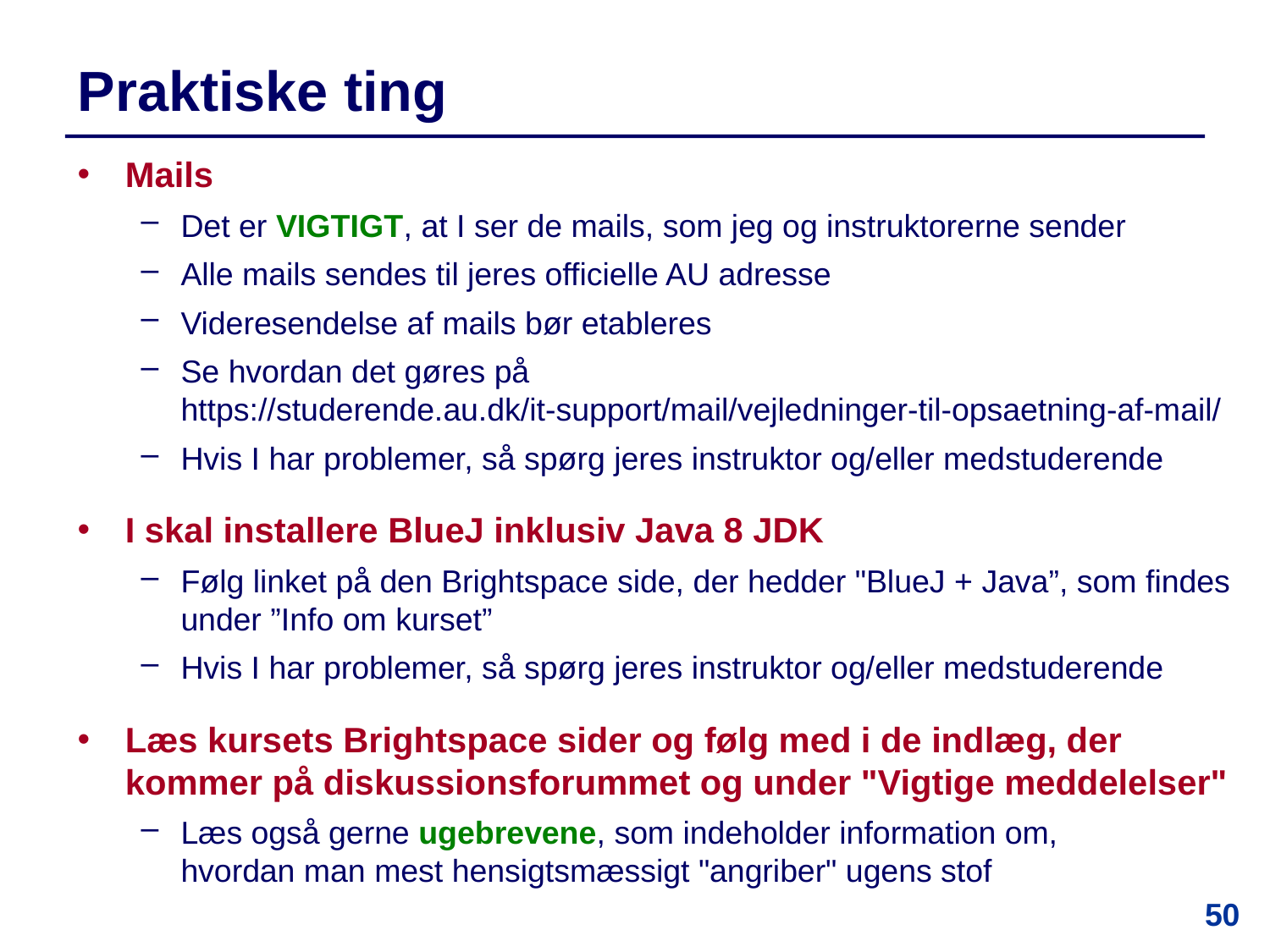

# Praktiske ting
Mails
Det er VIGTIGT, at I ser de mails, som jeg og instruktorerne sender
Alle mails sendes til jeres officielle AU adresse
Videresendelse af mails bør etableres
Se hvordan det gøres på
https://studerende.au.dk/it-support/mail/vejledninger-til-opsaetning-af-mail/
Hvis I har problemer, så spørg jeres instruktor og/eller medstuderende
I skal installere BlueJ inklusiv Java 8 JDK
Følg linket på den Brightspace side, der hedder "BlueJ + Java”, som findes under ”Info om kurset”
Hvis I har problemer, så spørg jeres instruktor og/eller medstuderende
Læs kursets Brightspace sider og følg med i de indlæg, der kommer på diskussionsforummet og under "Vigtige meddelelser"
Læs også gerne ugebrevene, som indeholder information om,
hvordan man mest hensigtsmæssigt "angriber" ugens stof
50